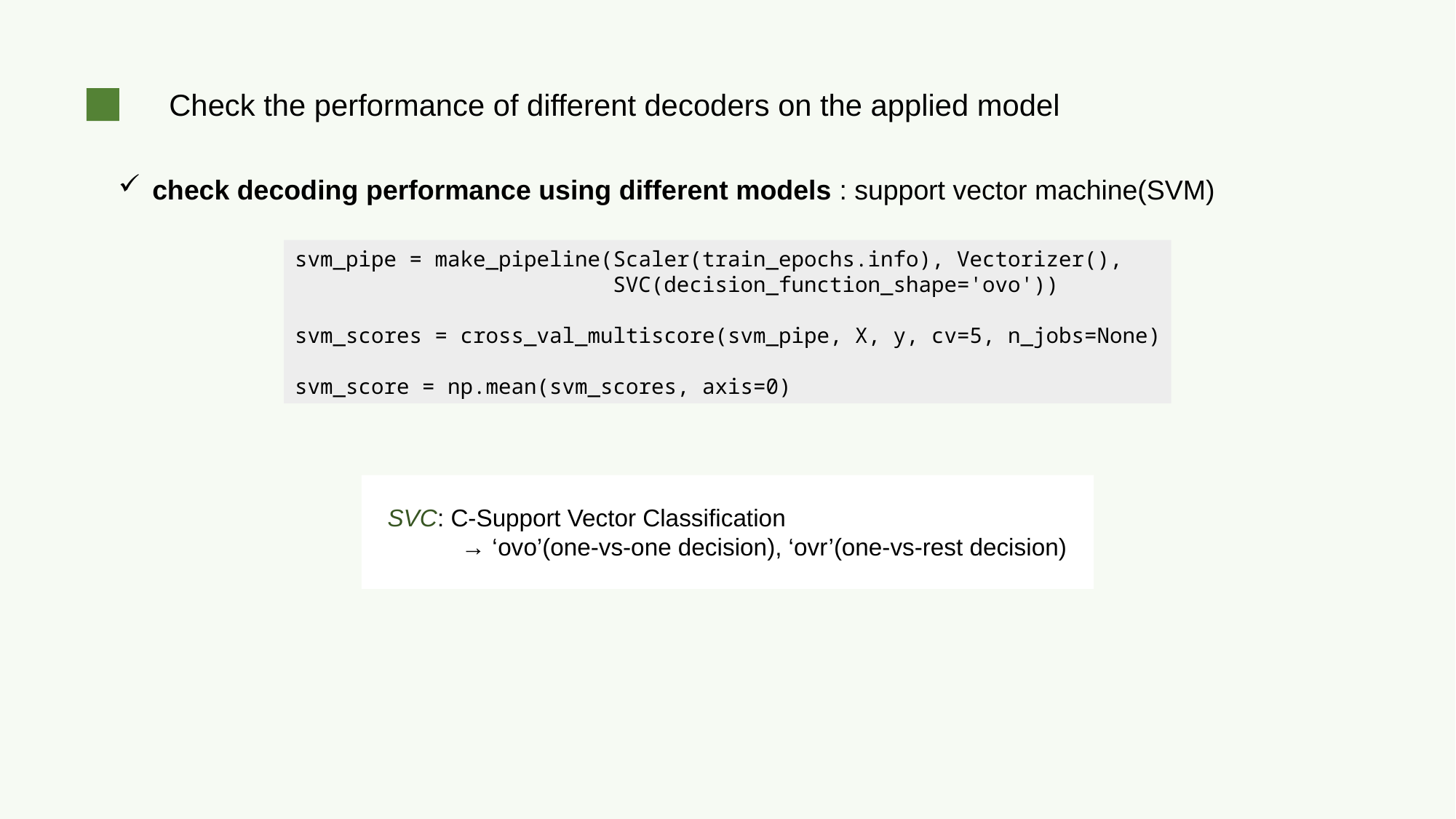

Check the performance of different decoders on the applied model

check decoding performance using different models : support vector machine(SVM)
svm_pipe = make_pipeline(Scaler(train_epochs.info), Vectorizer(),
                         SVC(decision_function_shape='ovo'))

svm_scores = cross_val_multiscore(svm_pipe, X, y, cv=5, n_jobs=None)

svm_score = np.mean(svm_scores, axis=0)

SVC: C-Support Vector Classification
           → ‘ovo’(one-vs-one decision), ‘ovr’(one-vs-rest decision)